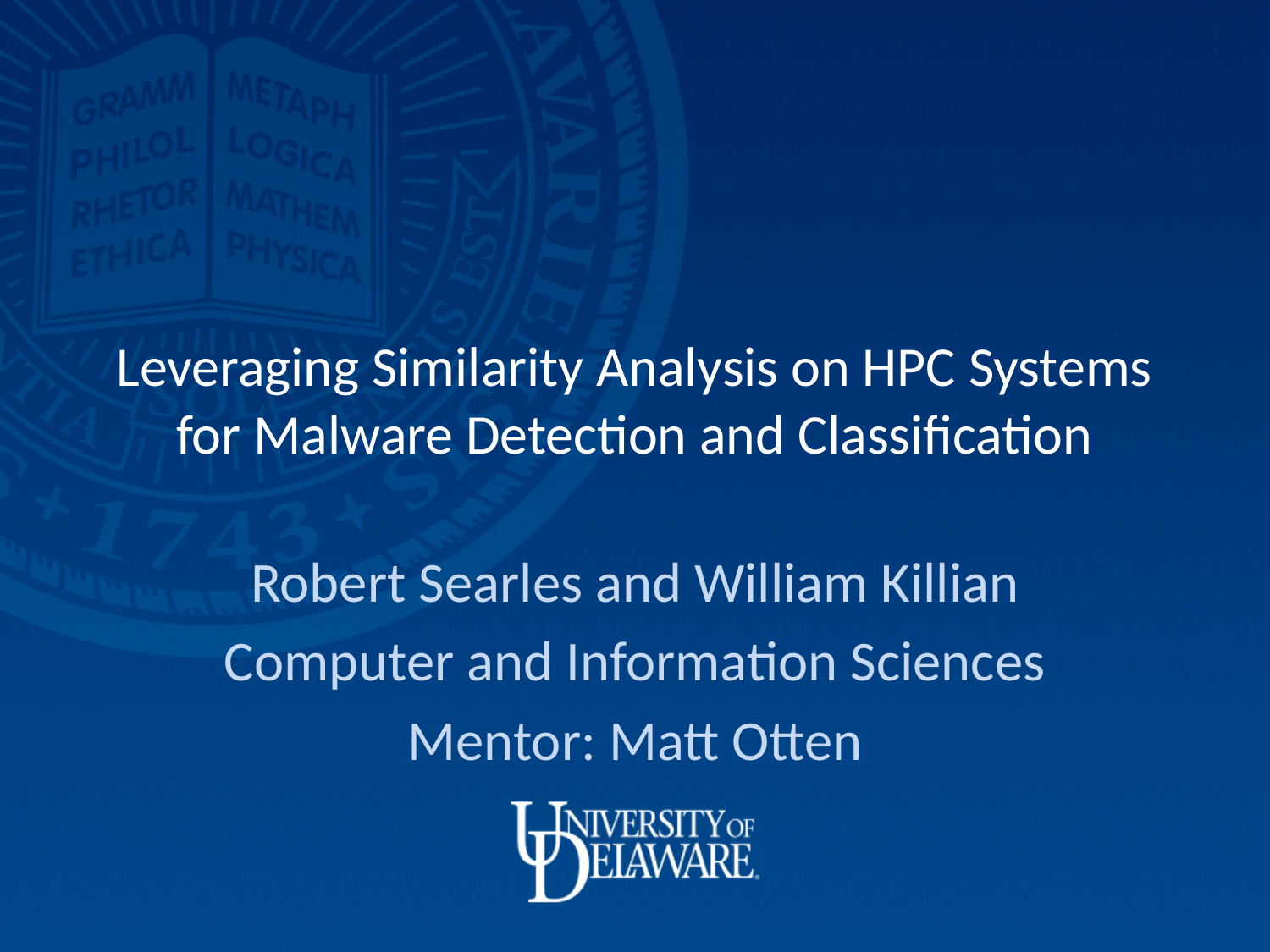

# Leveraging Similarity Analysis on HPC Systems for Malware Detection and Classification

Robert Searles and William Killian
Computer and Information Sciences
Mentor: Matt Otten